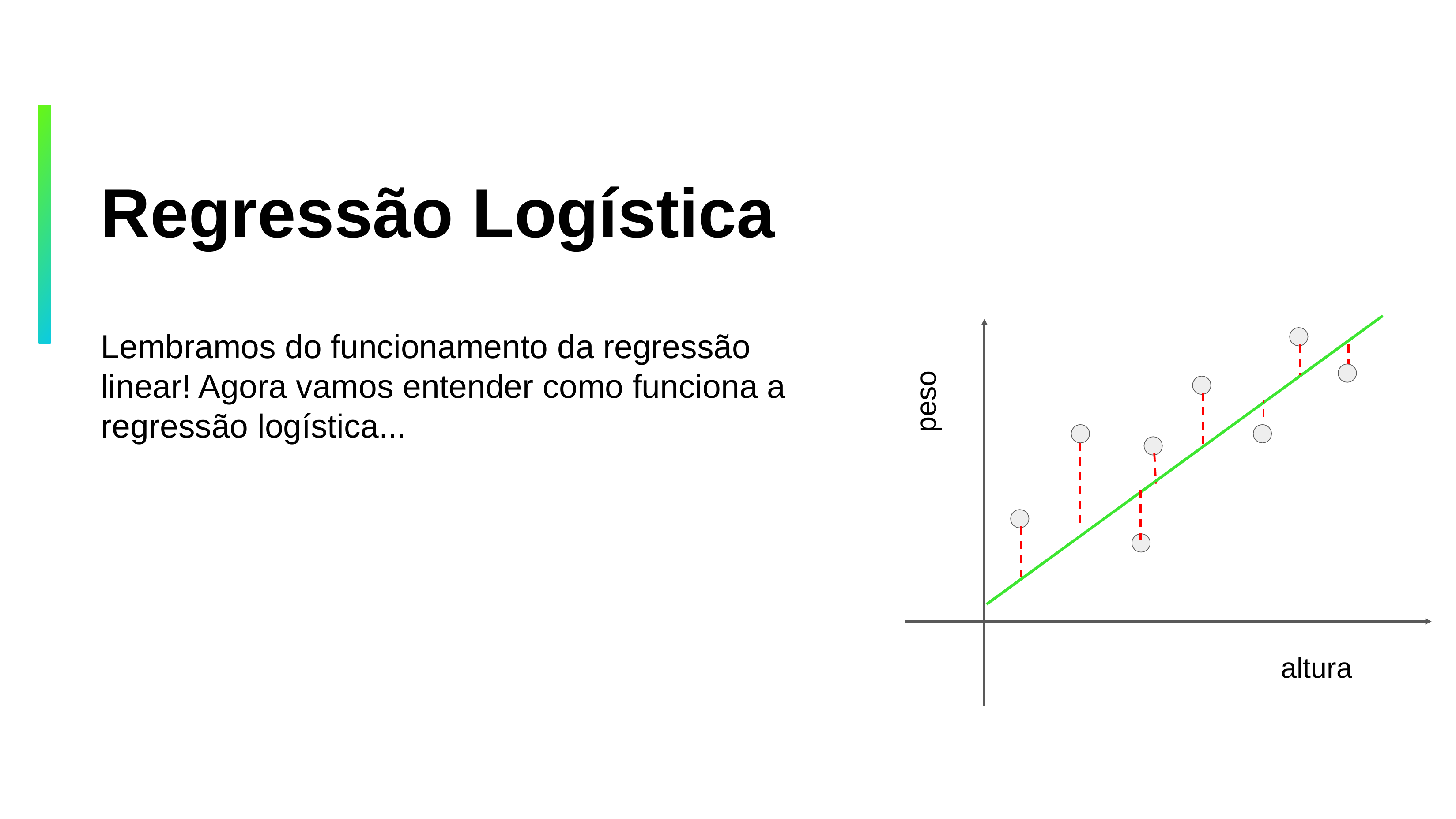

# Regressão Logística
Lembramos do funcionamento da regressão linear! Agora vamos entender como funciona a regressão logística...

peso

altura